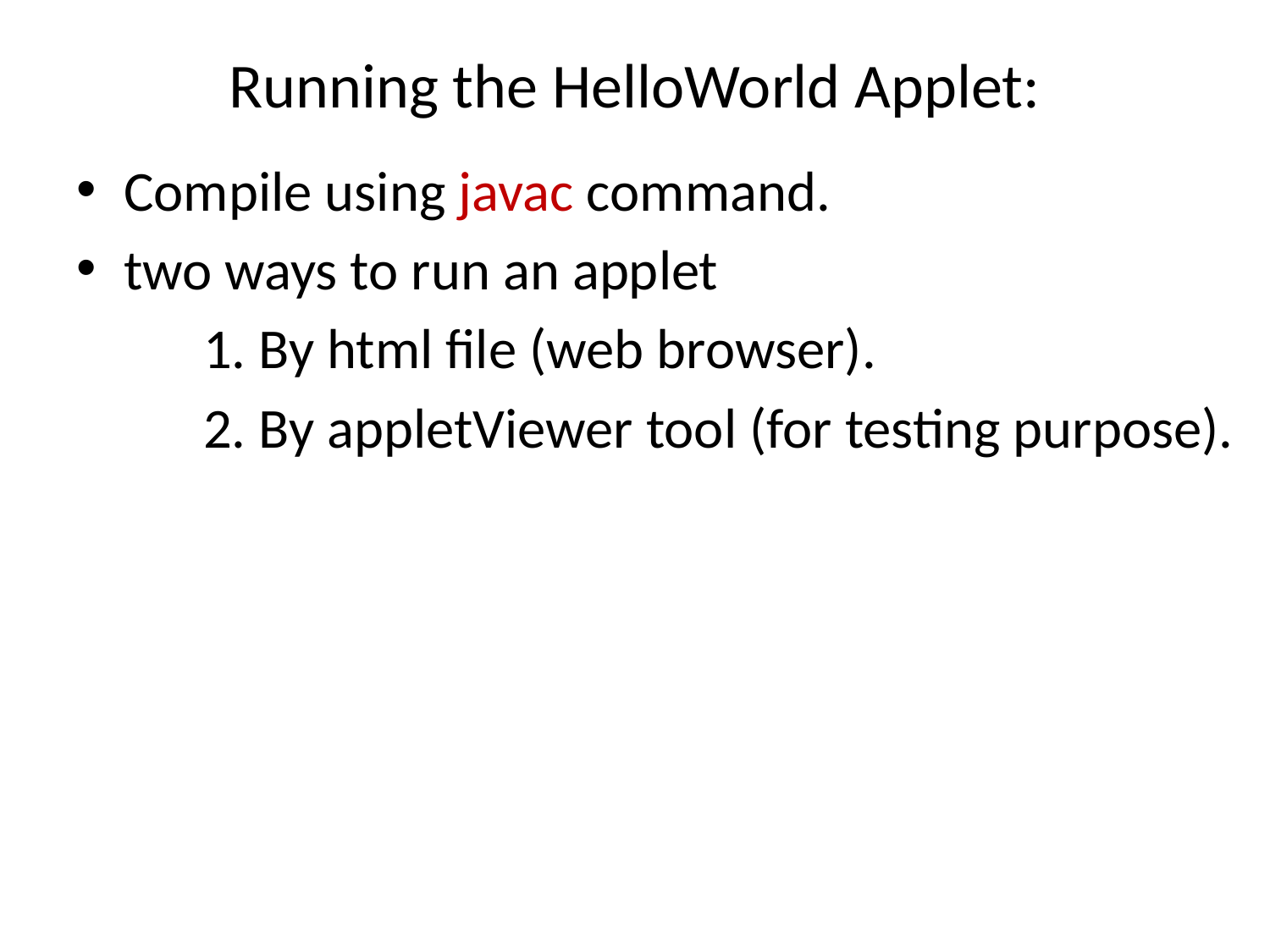

# Running the HelloWorld Applet:
Compile using javac command.
two ways to run an applet
	1. By html file (web browser).
	2. By appletViewer tool (for testing purpose).